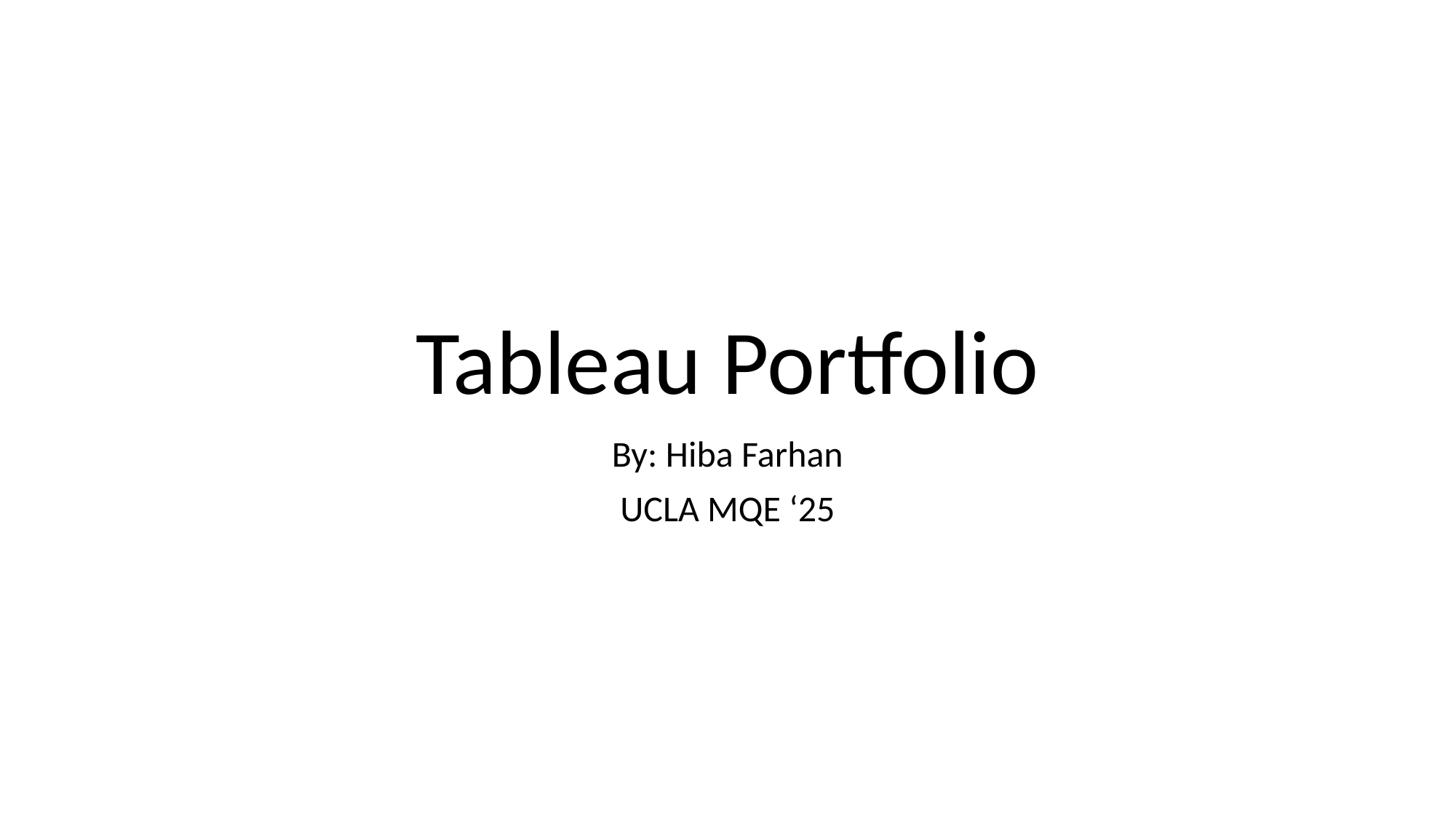

# Tableau Portfolio
By: Hiba Farhan
UCLA MQE ‘25